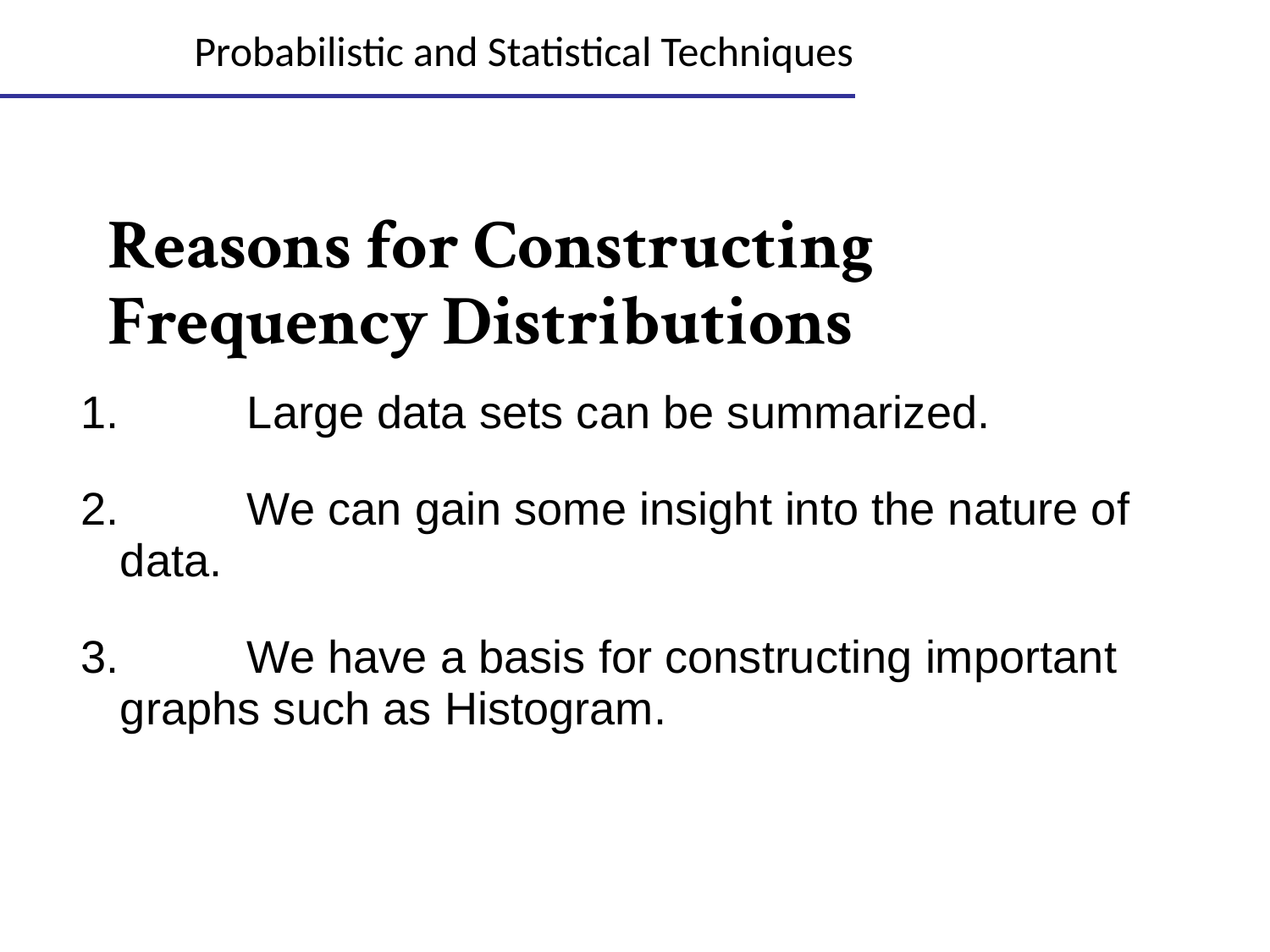

# Probabilistic and Statistical Techniques

Reasons for Constructing
Frequency Distributions
1. 	Large data sets can be summarized.
2. 	We can gain some insight into the nature of data.
3. 	We have a basis for constructing important graphs such as Histogram.